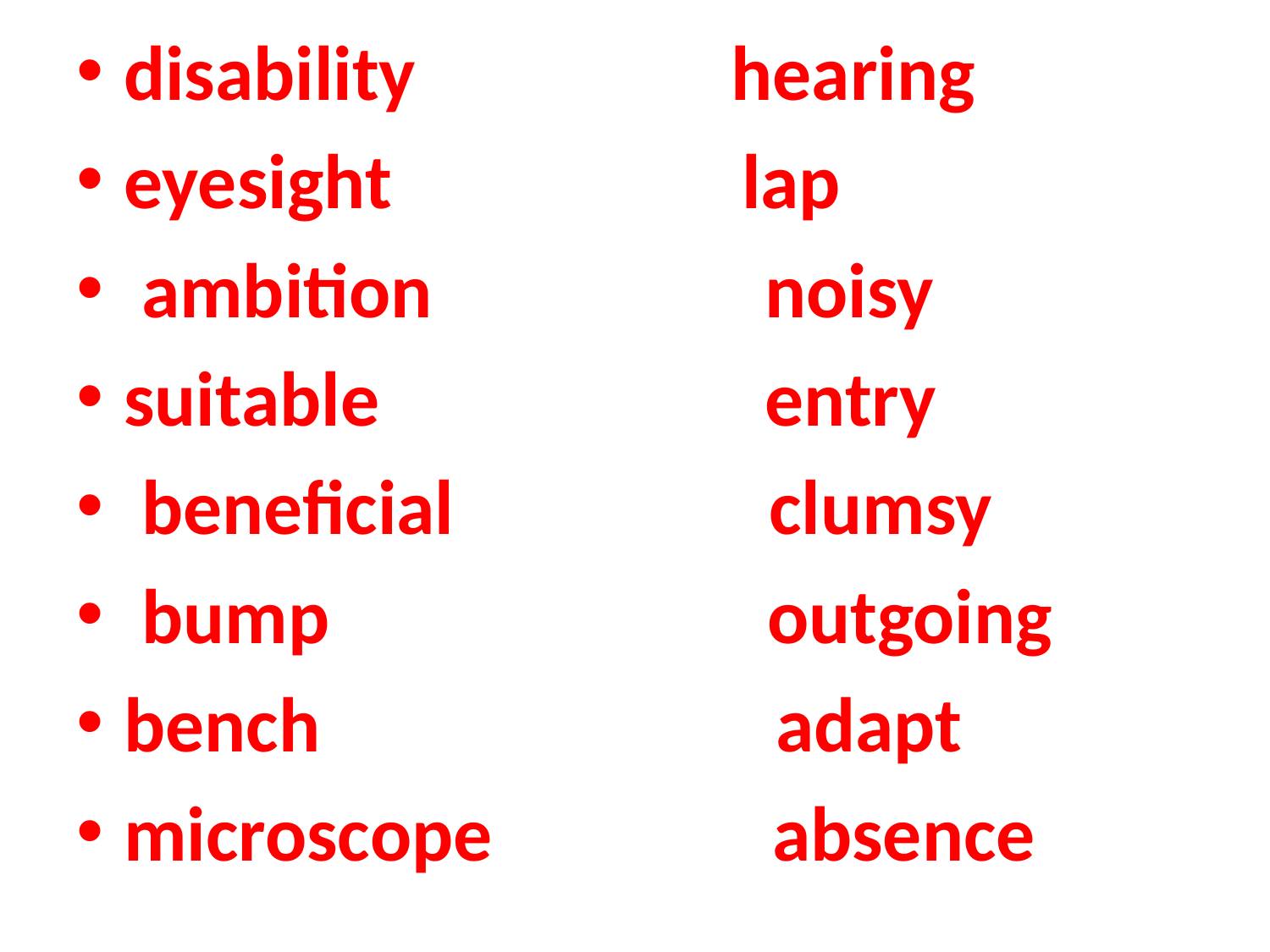

disability                  hearing
eyesight                    lap
 ambition                   noisy
suitable                      entry
 beneficial                  clumsy
 bump                         outgoing
bench                          adapt
microscope                absence